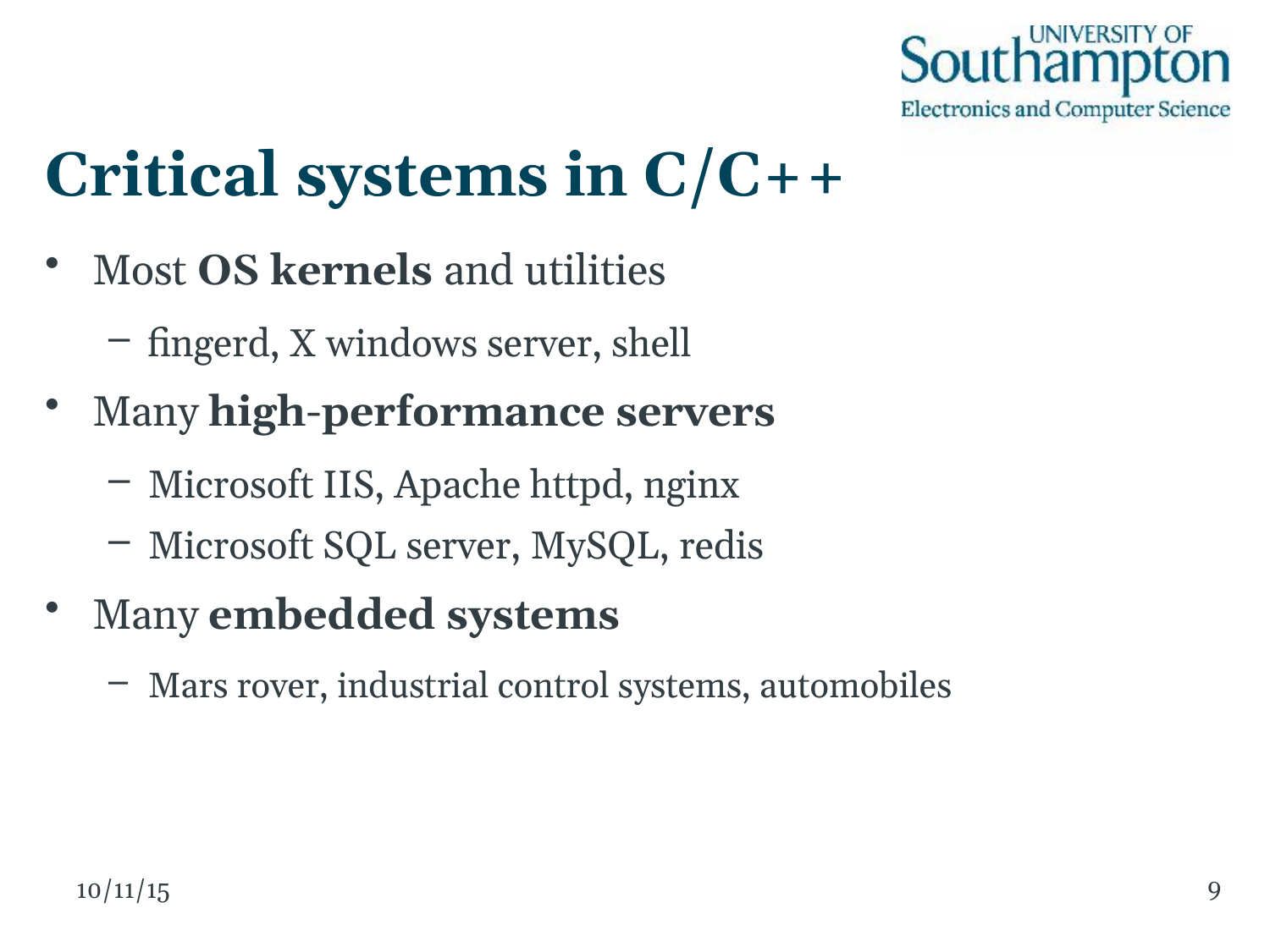

# Critical systems in C/C++
Most OS kernels and utilities
fingerd, X windows server, shell
Many high-performance servers
Microsoft IIS, Apache httpd, nginx
Microsoft SQL server, MySQL, redis
Many embedded systems
Mars rover, industrial control systems, automobiles
9
10/11/15